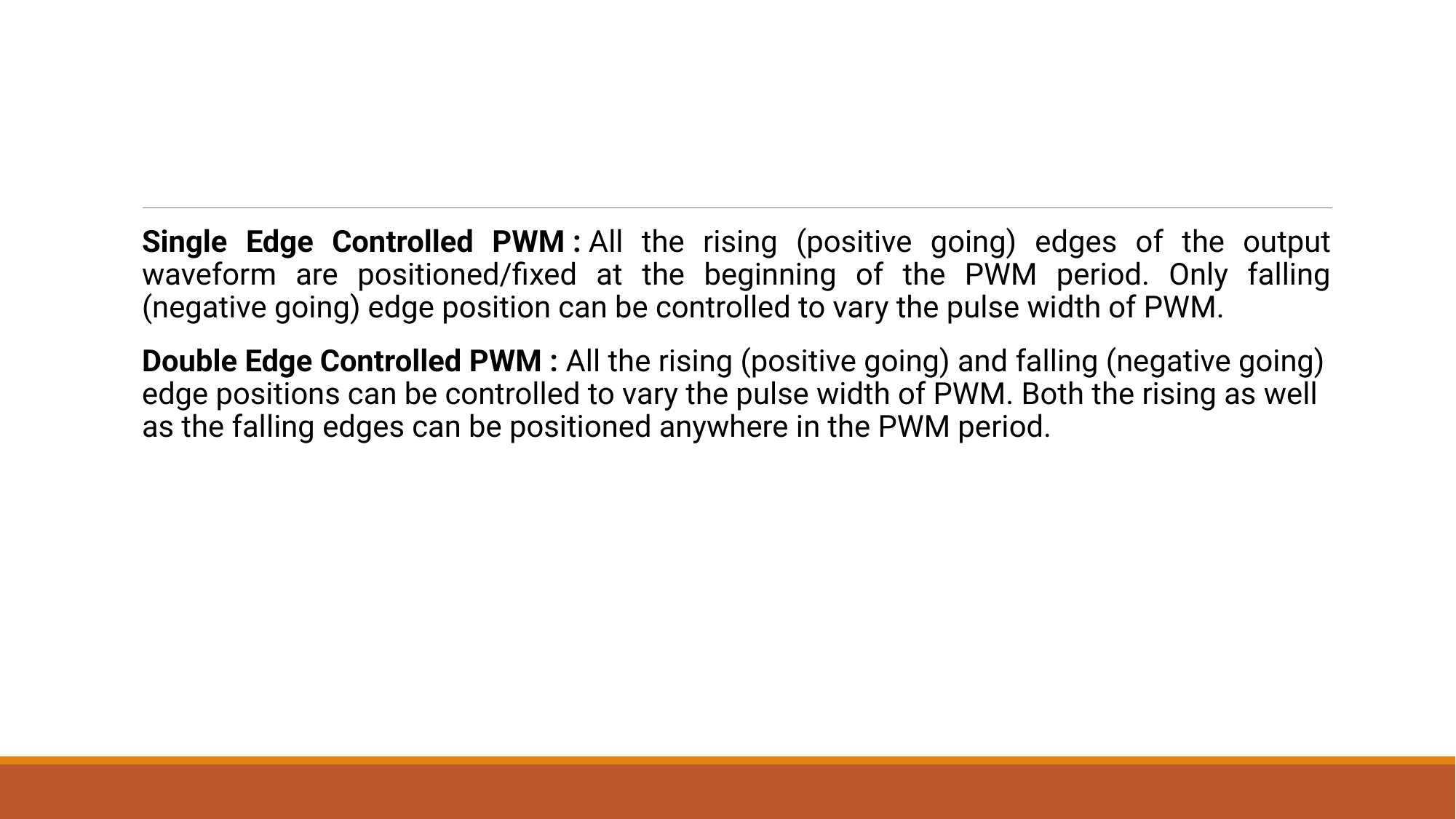

#
Single Edge Controlled PWM : All the rising (positive going) edges of the output waveform are positioned/fixed at the beginning of the PWM period. Only falling (negative going) edge position can be controlled to vary the pulse width of PWM.
Double Edge Controlled PWM : All the rising (positive going) and falling (negative going) edge positions can be controlled to vary the pulse width of PWM. Both the rising as well as the falling edges can be positioned anywhere in the PWM period.